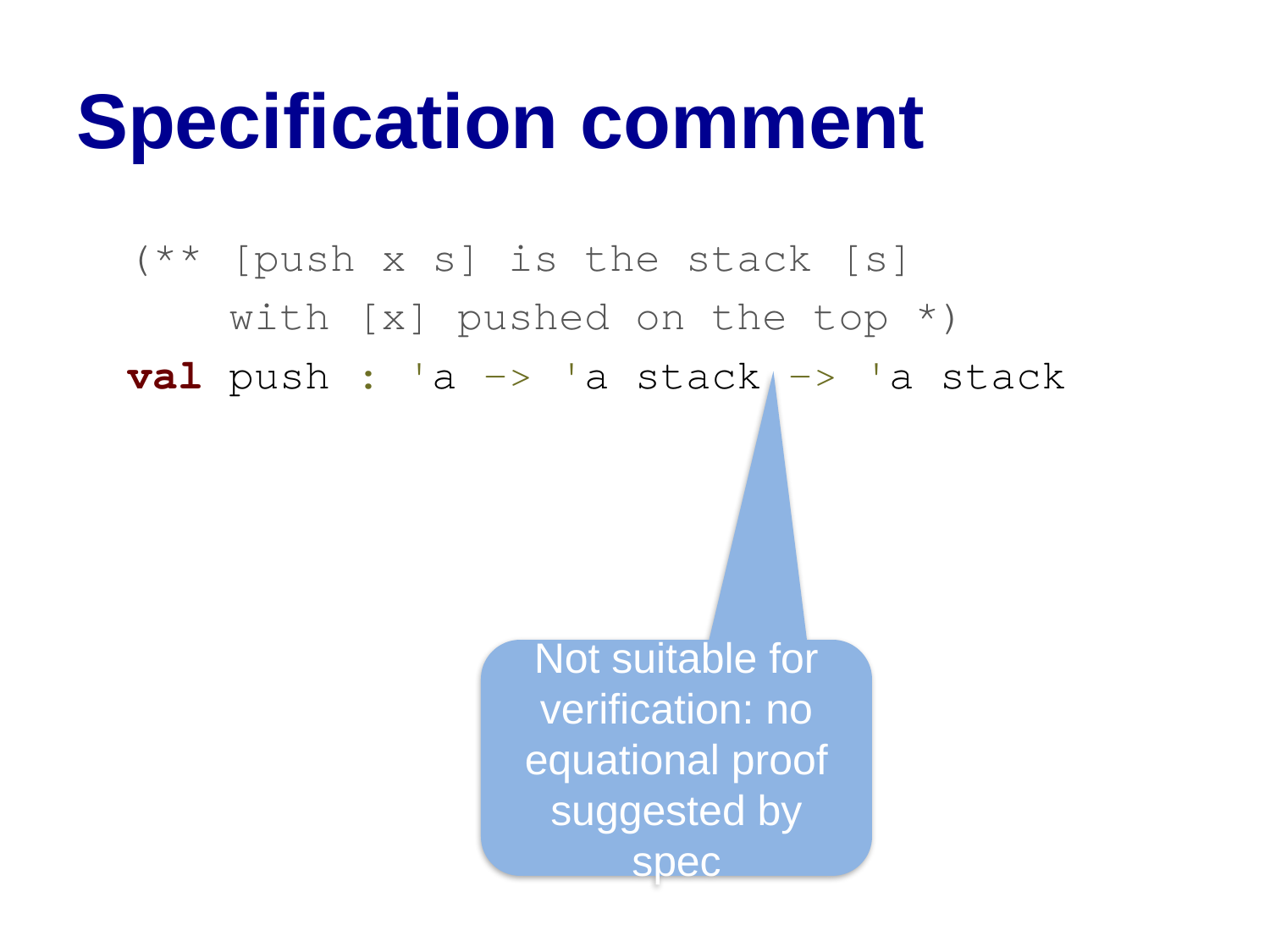

# Specification comment
  (** [push x s] is the stack [s]
      with [x] pushed on the top *)
  val push : 'a -> 'a stack -> 'a stack

Not suitable for verification: no equational proof suggested by spec